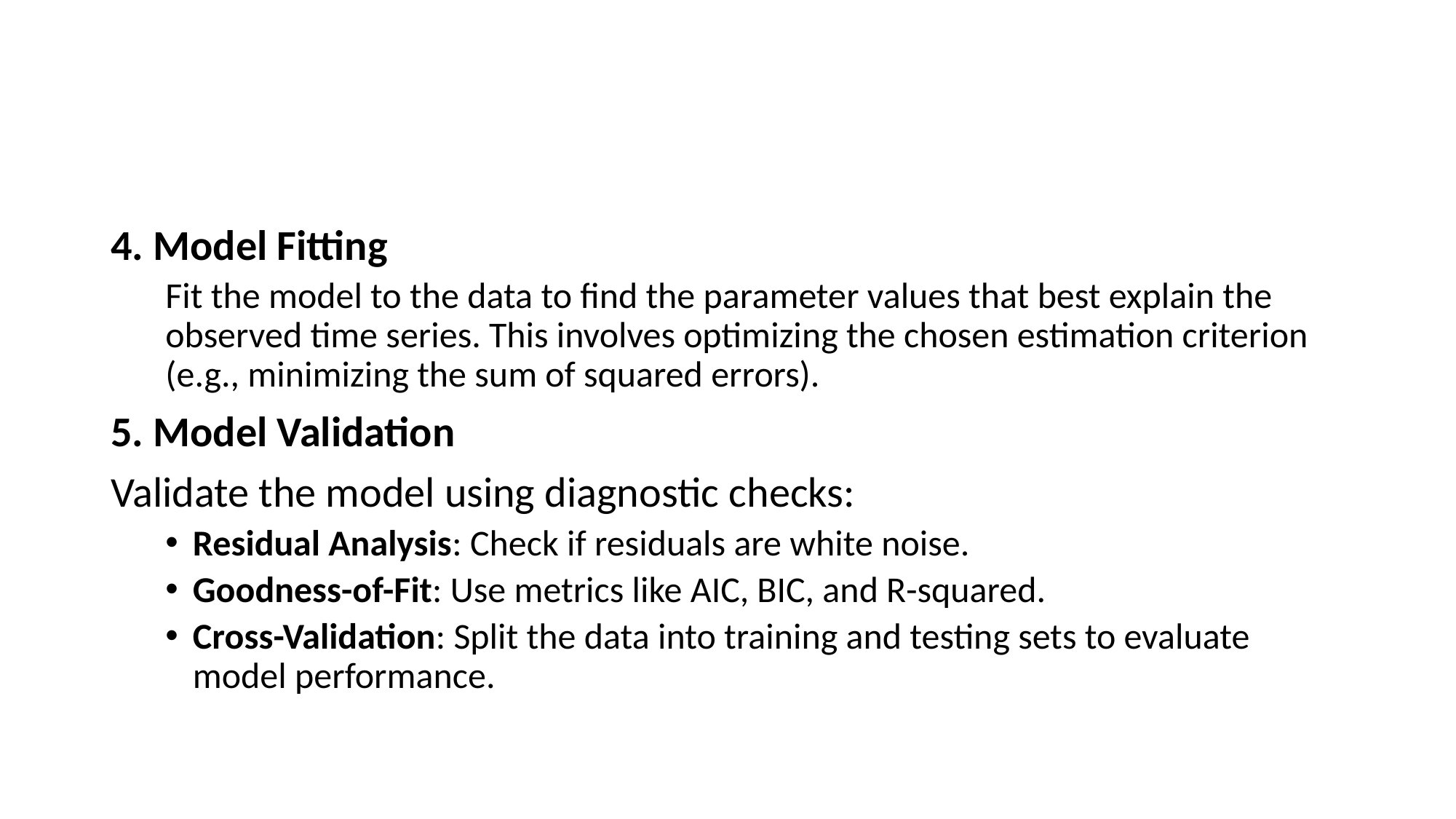

#
4. Model Fitting
Fit the model to the data to find the parameter values that best explain the observed time series. This involves optimizing the chosen estimation criterion (e.g., minimizing the sum of squared errors).
5. Model Validation
Validate the model using diagnostic checks:
Residual Analysis: Check if residuals are white noise.
Goodness-of-Fit: Use metrics like AIC, BIC, and R-squared.
Cross-Validation: Split the data into training and testing sets to evaluate model performance.